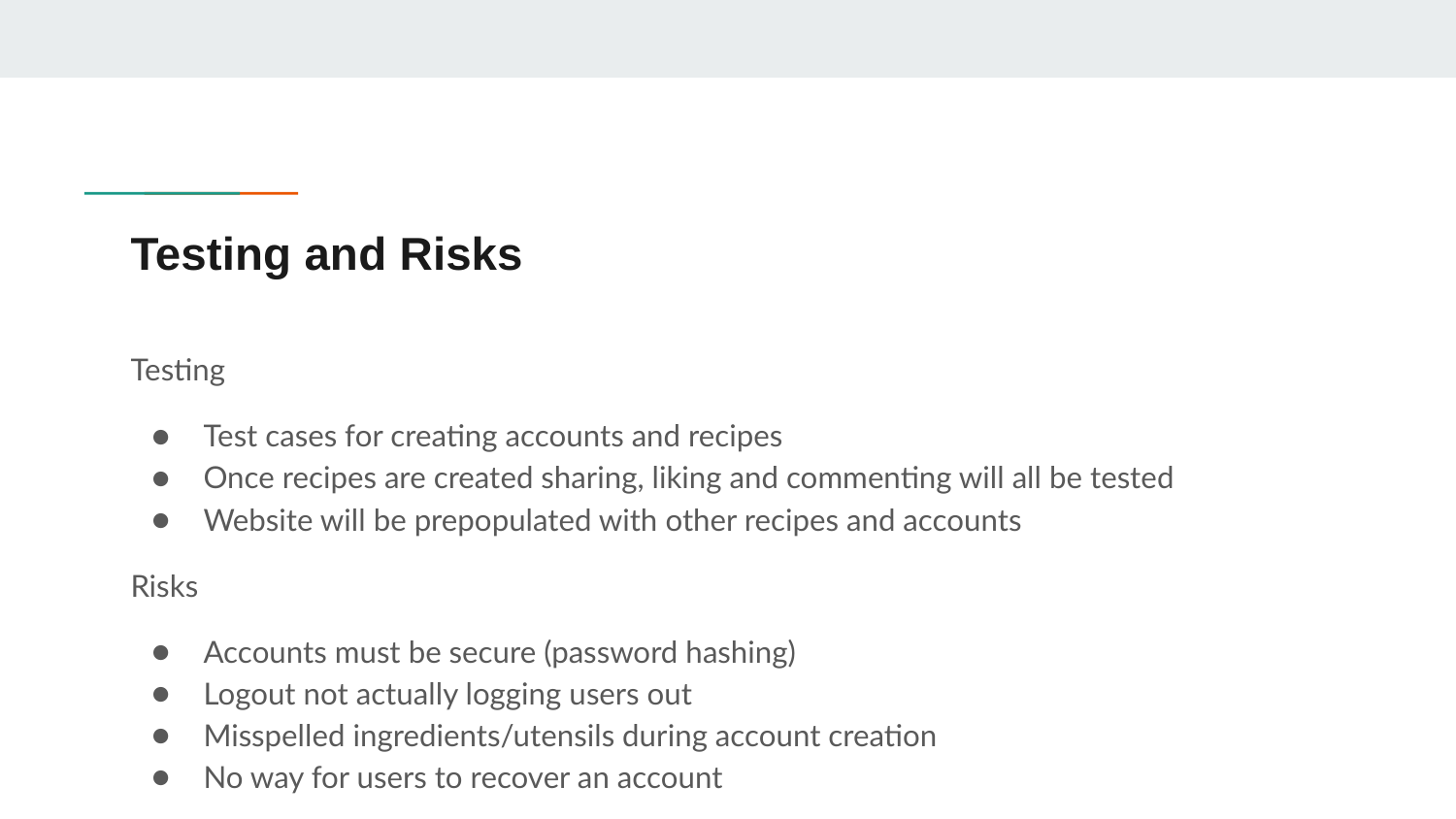

# Testing and Risks
Testing
Test cases for creating accounts and recipes
Once recipes are created sharing, liking and commenting will all be tested
Website will be prepopulated with other recipes and accounts
Risks
Accounts must be secure (password hashing)
Logout not actually logging users out
Misspelled ingredients/utensils during account creation
No way for users to recover an account